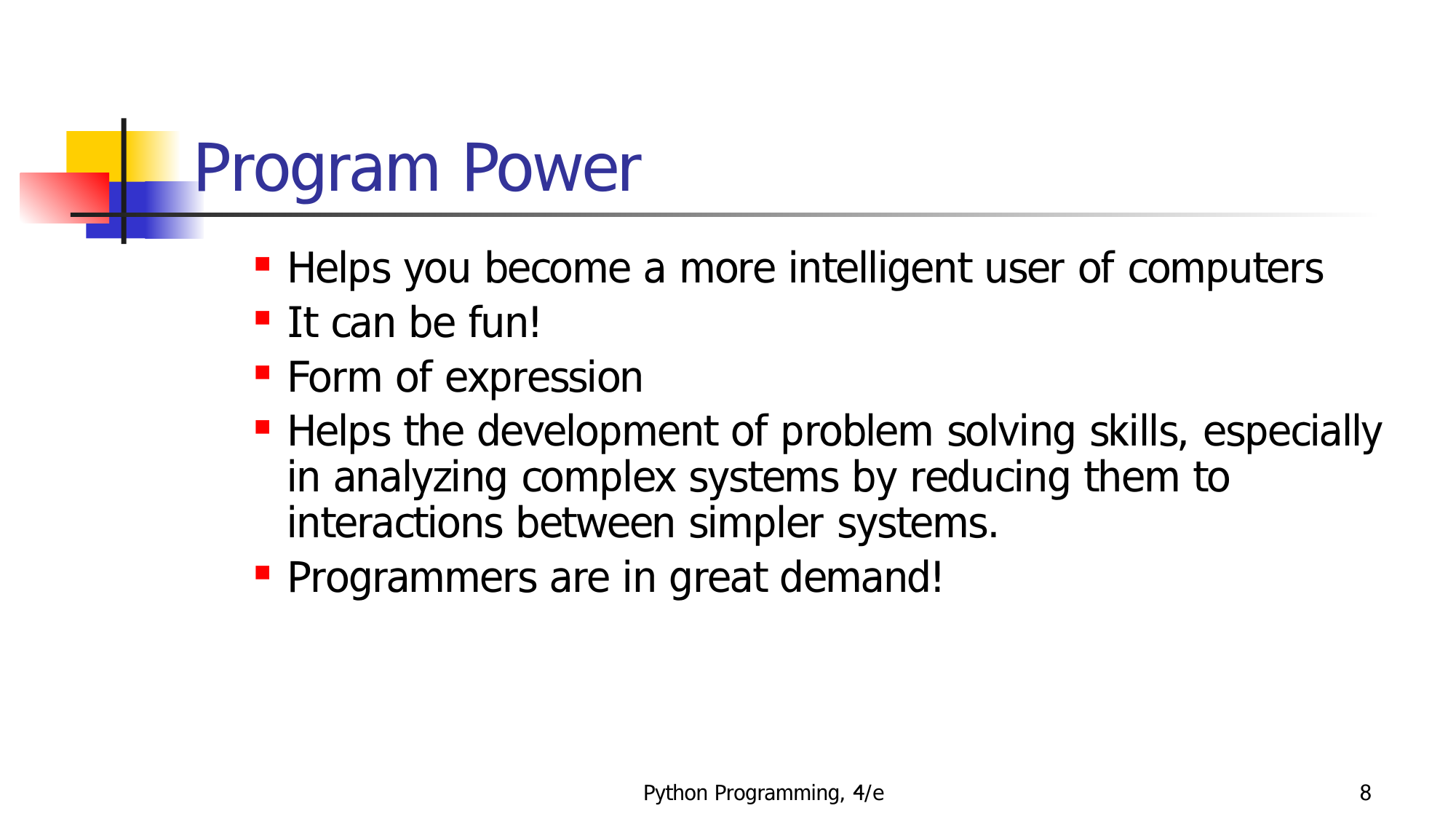

Program Power
Helps you become a more intelligent user of computers
It can be fun!
Form of expression
Helps the development of problem solving skills, especially in analyzing complex systems by reducing them to interactions between simpler systems.
Programmers are in great demand!
Python Programming, 4/e
8